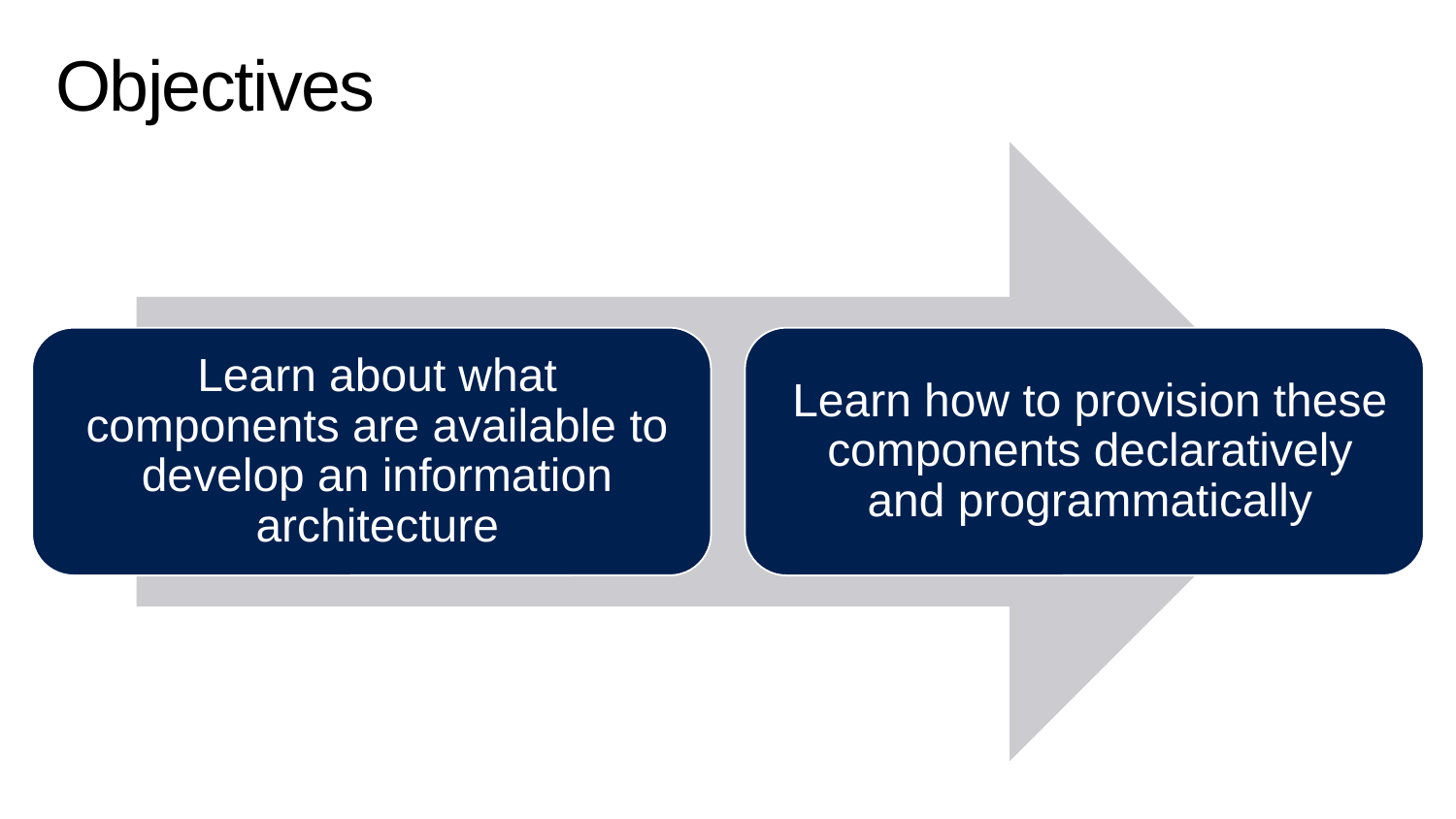

# Objectives
Learn about what components are available to develop an information architecture
Learn how to provision these components declaratively and programmatically